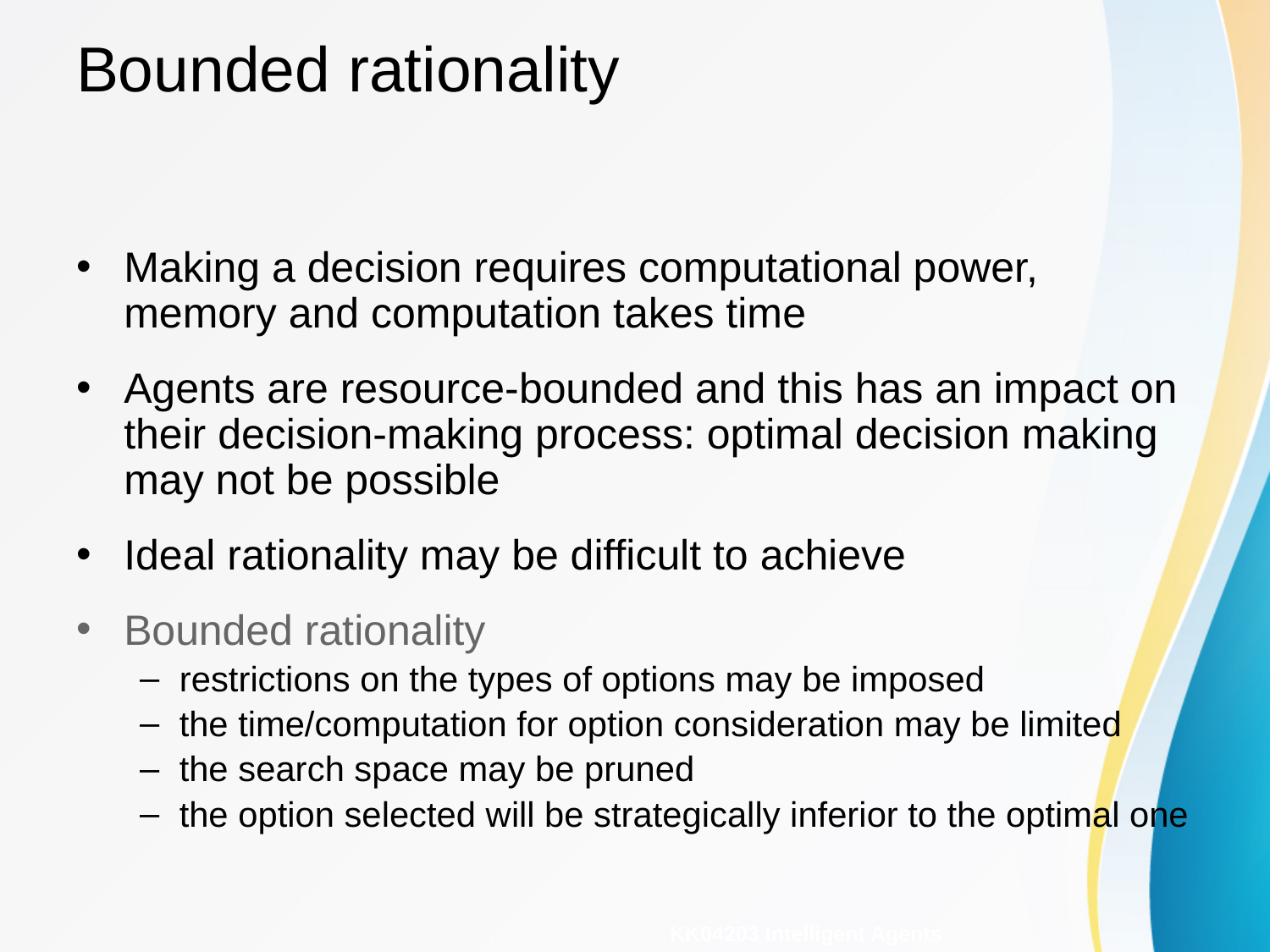

# Bounded rationality
Making a decision requires computational power, memory and computation takes time
Agents are resource-bounded and this has an impact on their decision-making process: optimal decision making may not be possible
Ideal rationality may be difficult to achieve
Bounded rationality
restrictions on the types of options may be imposed
the time/computation for option consideration may be limited
the search space may be pruned
the option selected will be strategically inferior to the optimal one

KK04203 Intelligent Agents